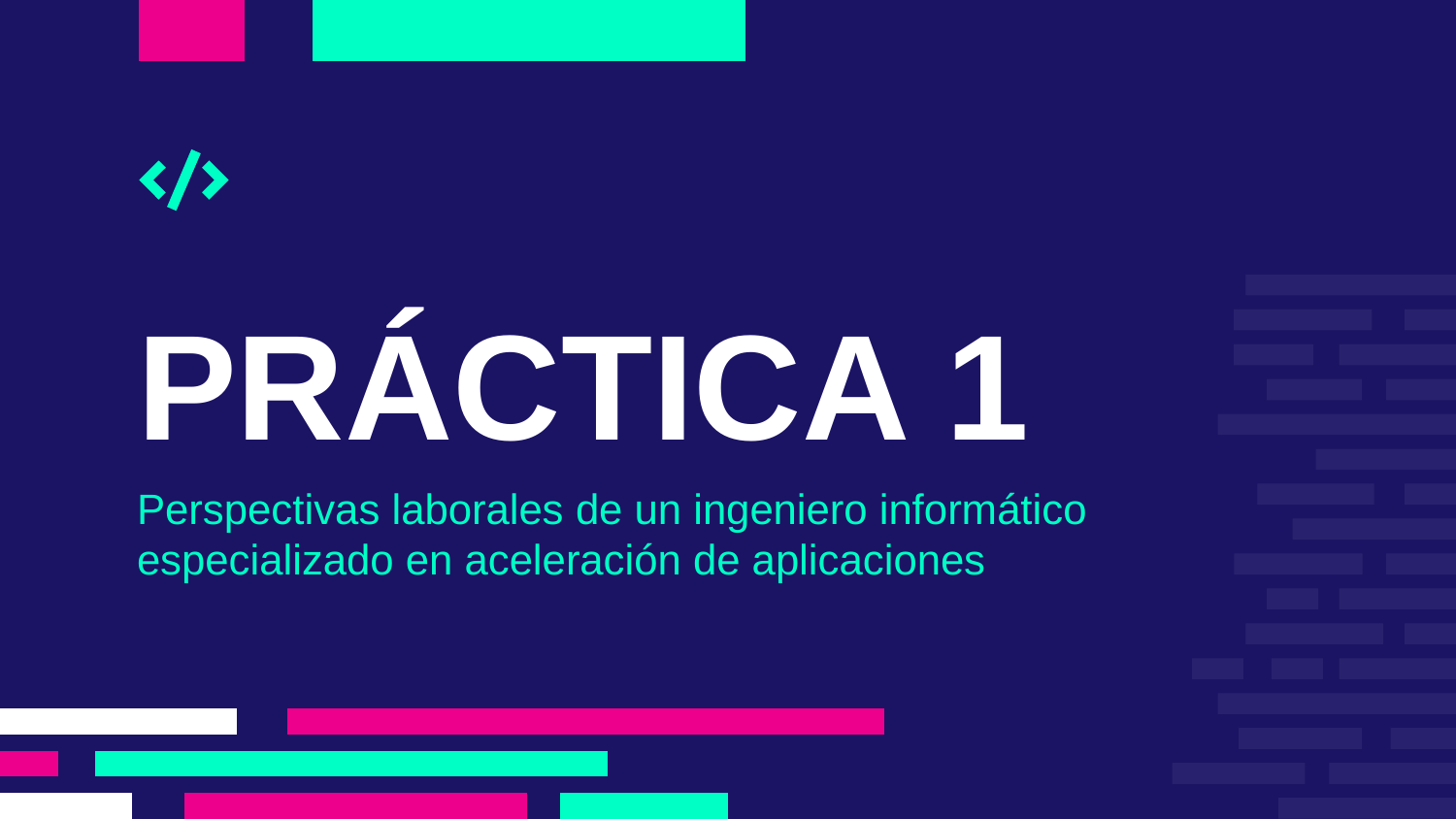

# PRÁCTICA 1
Perspectivas laborales de un ingeniero informático
especializado en aceleración de aplicaciones